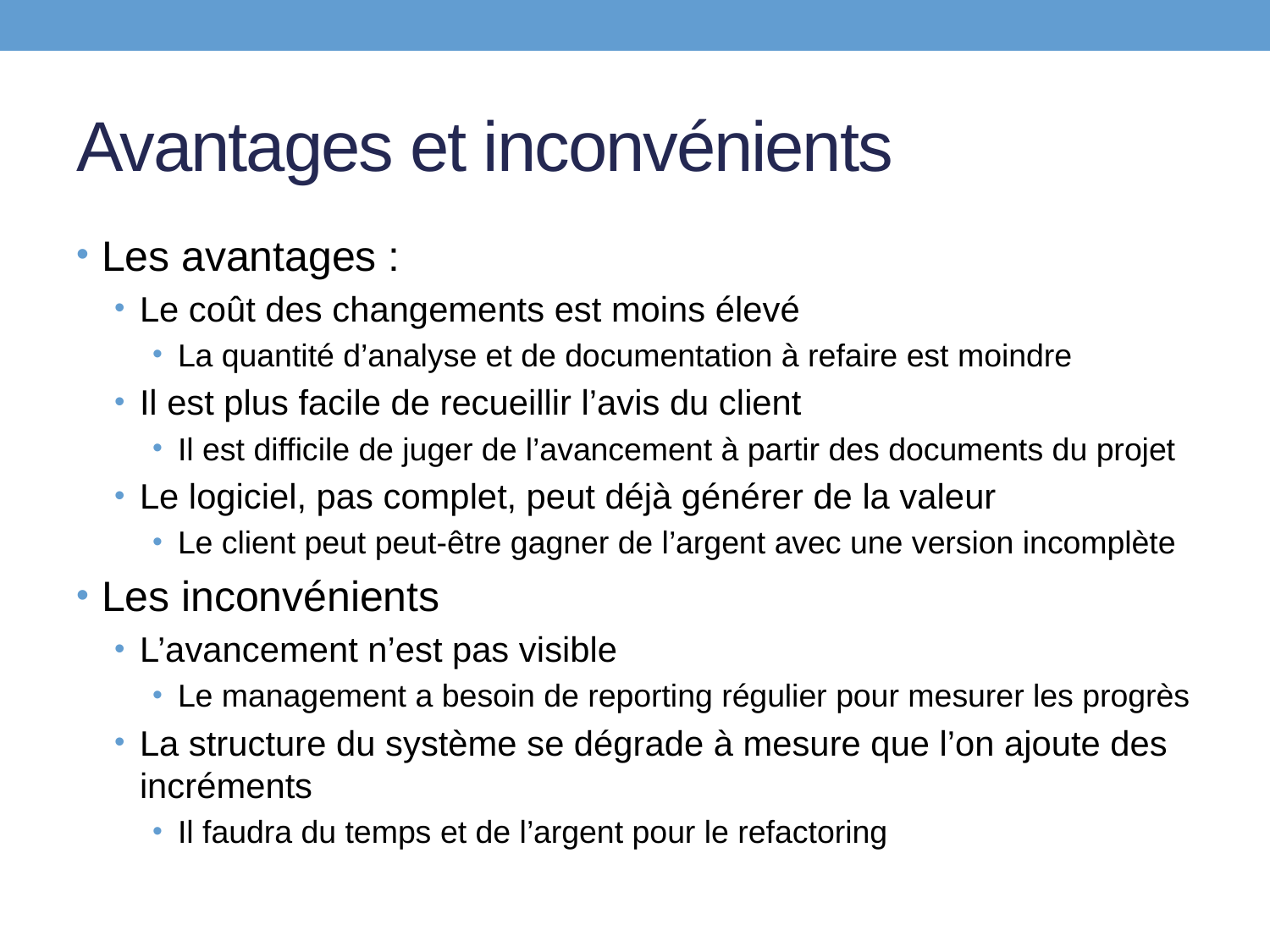

# Avantages et inconvénients
Les avantages :
Le coût des changements est moins élevé
La quantité d’analyse et de documentation à refaire est moindre
Il est plus facile de recueillir l’avis du client
Il est difficile de juger de l’avancement à partir des documents du projet
Le logiciel, pas complet, peut déjà générer de la valeur
Le client peut peut-être gagner de l’argent avec une version incomplète
Les inconvénients
L’avancement n’est pas visible
Le management a besoin de reporting régulier pour mesurer les progrès
La structure du système se dégrade à mesure que l’on ajoute des incréments
Il faudra du temps et de l’argent pour le refactoring